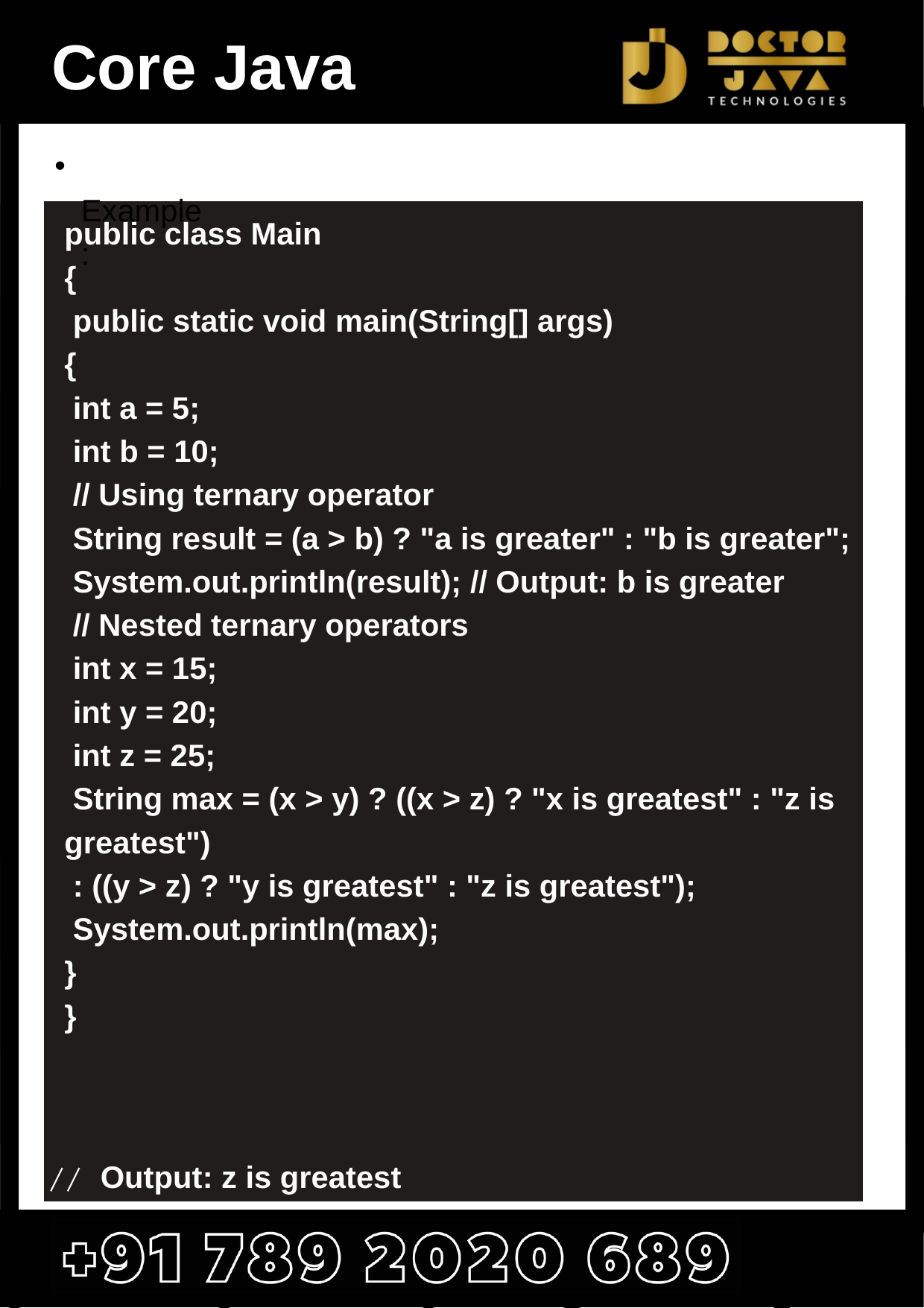

Core Java

 Example:

public class Main
{
 public static void main(String[] args)
{
 int a = 5;
 int b = 10;
 // Using ternary operator
 String result = (a > b) ? "a is greater" : "b is greater";
 System.out.println(result); // Output: b is greater
 // Nested ternary operators
 int x = 15;
 int y = 20;
 int z = 25;
 String max = (x > y) ? ((x > z) ? "x is greatest" : "z is greatest")
 : ((y > z) ? "y is greatest" : "z is greatest");
 System.out.println(max);
}
}

// Output: z is greatest